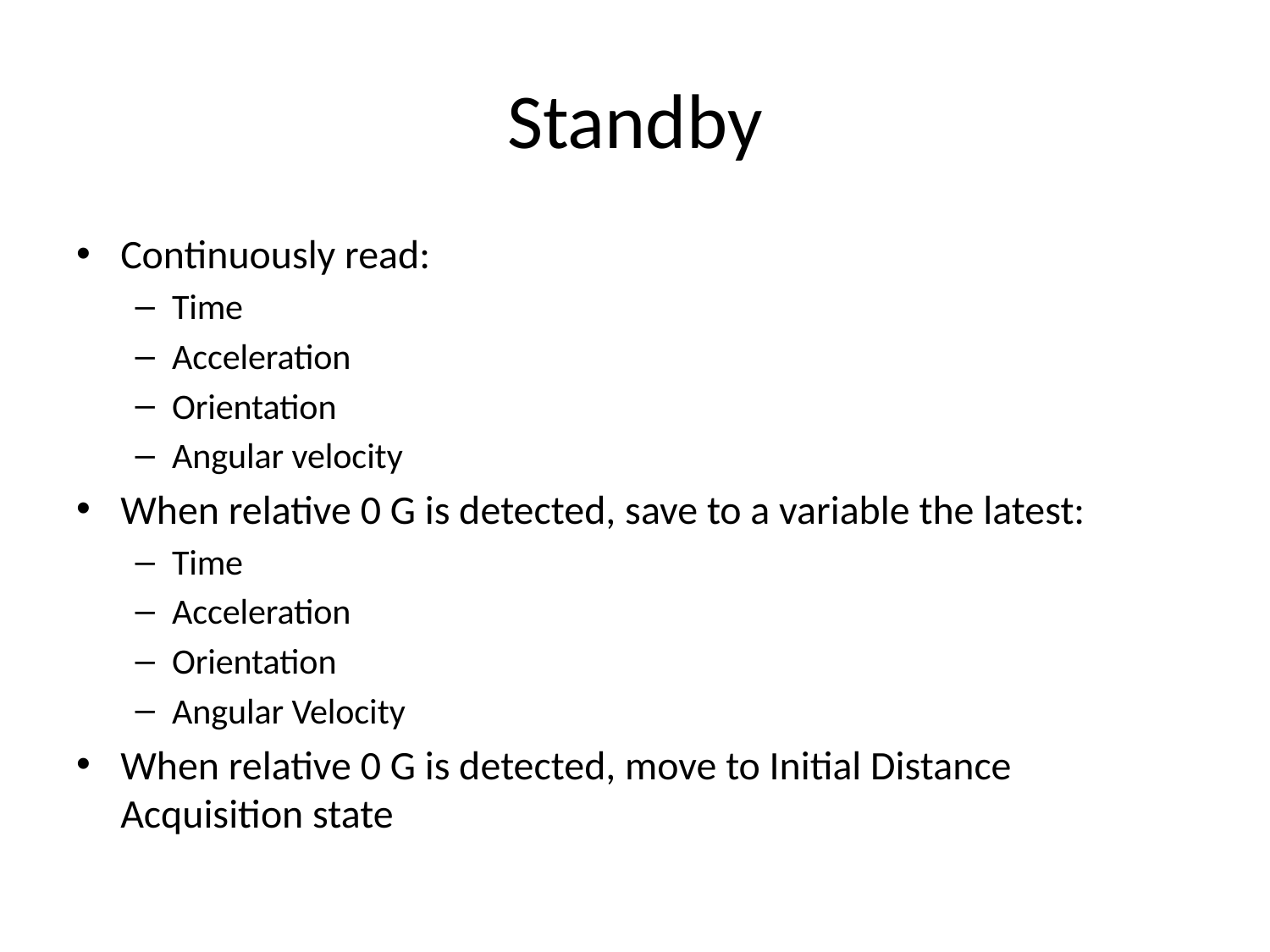

# Standby
Continuously read:
Time
Acceleration
Orientation
Angular velocity
When relative 0 G is detected, save to a variable the latest:
Time
Acceleration
Orientation
Angular Velocity
When relative 0 G is detected, move to Initial Distance Acquisition state